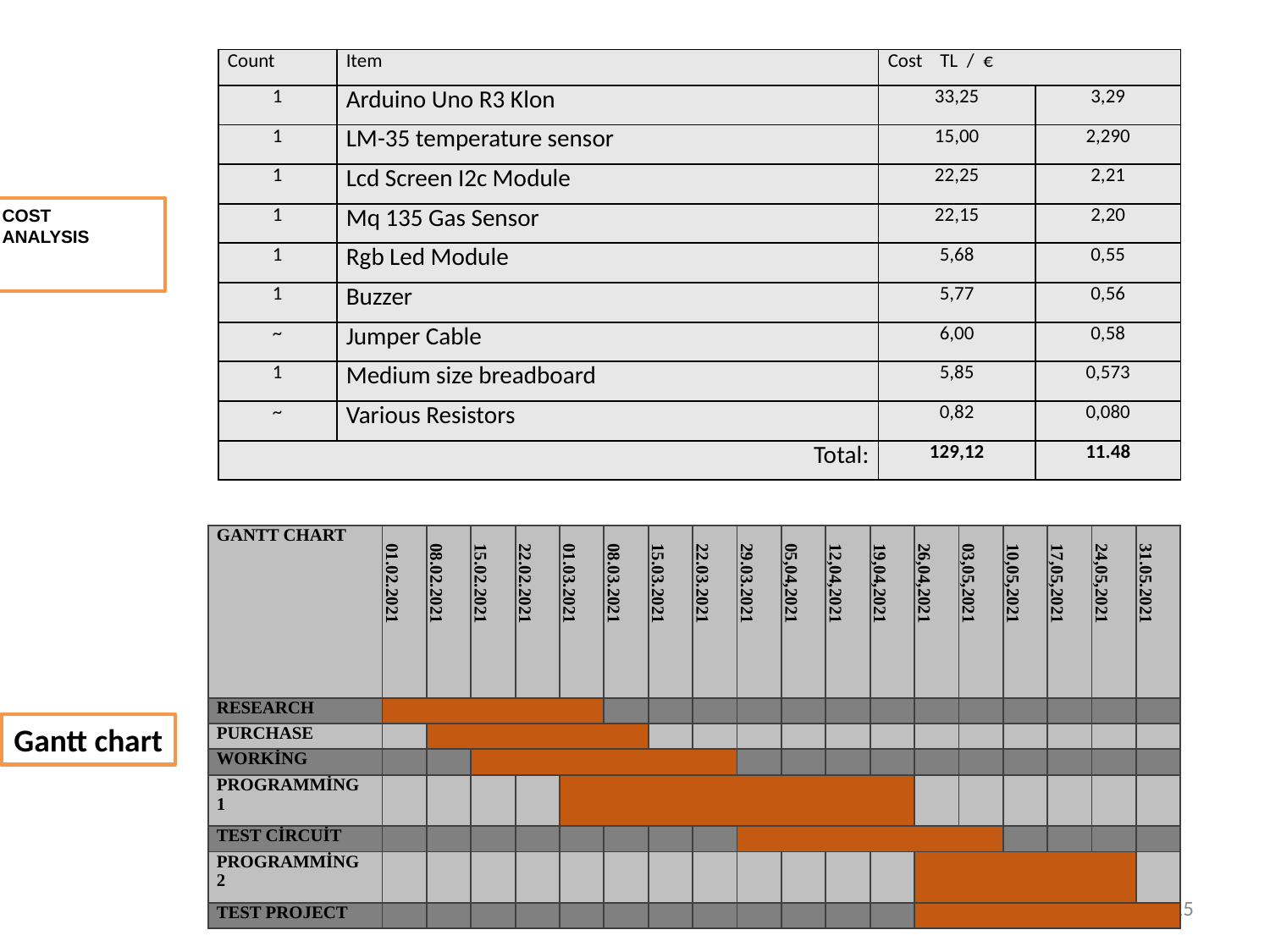

| Count | Item | Cost TL / € |  |
| --- | --- | --- | --- |
| 1 | Arduino Uno R3 Klon | 33,25 | 3,29 |
| 1 | LM-35 temperature sensor | 15,00 | 2,290 |
| 1 | Lcd Screen I2c Module | 22,25 | 2,21 |
| 1 | Mq 135 Gas Sensor | 22,15 | 2,20 |
| 1 | Rgb Led Module | 5,68 | 0,55 |
| 1 | Buzzer | 5,77 | 0,56 |
| ~ | Jumper Cable | 6,00 | 0,58 |
| 1 | Medium size breadboard | 5,85 | 0,573 |
| ~ | Various Resistors | 0,82 | 0,080 |
| Total: |  | 129,12 | 11.48 |
COST
ANALYSIS

| GANTT CHART | 01.02.2021 | 08.02.2021 | 15.02.2021 | 22.02.2021 | 01.03.2021 | 08.03.2021 | 15.03.2021 | 22.03.2021 | 29.03.2021 | 05,04,2021 | 12,04,2021 | 19,04,2021 | 26,04,2021 | 03,05,2021 | 10,05,2021 | 17,05,2021 | 24,05,2021 | 31.05.2021 |
| --- | --- | --- | --- | --- | --- | --- | --- | --- | --- | --- | --- | --- | --- | --- | --- | --- | --- | --- |
| RESEARCH |  |  |  |  |  |  |  |  |  |  |  |  |  |  |  |  |  |  |
| PURCHASE |  |  |  |  |  |  |  |  |  |  |  |  |  |  |  |  |  |  |
| WORKİNG |  |  |  |  |  |  |  |  |  |  |  |  |  |  |  |  |  |  |
| PROGRAMMİNG 1 |  |  |  |  |  |  |  |  |  |  |  |  |  |  |  |  |  |  |
| TEST CİRCUİT |  |  |  |  |  |  |  |  |  |  |  |  |  |  |  |  |  |  |
| PROGRAMMİNG 2 |  |  |  |  |  |  |  |  |  |  |  |  |  |  |  |  |  |  |
| TEST PROJECT |  |  |  |  |  |  |  |  |  |  |  |  |  |  |  |  |  |  |

Gantt chart
15